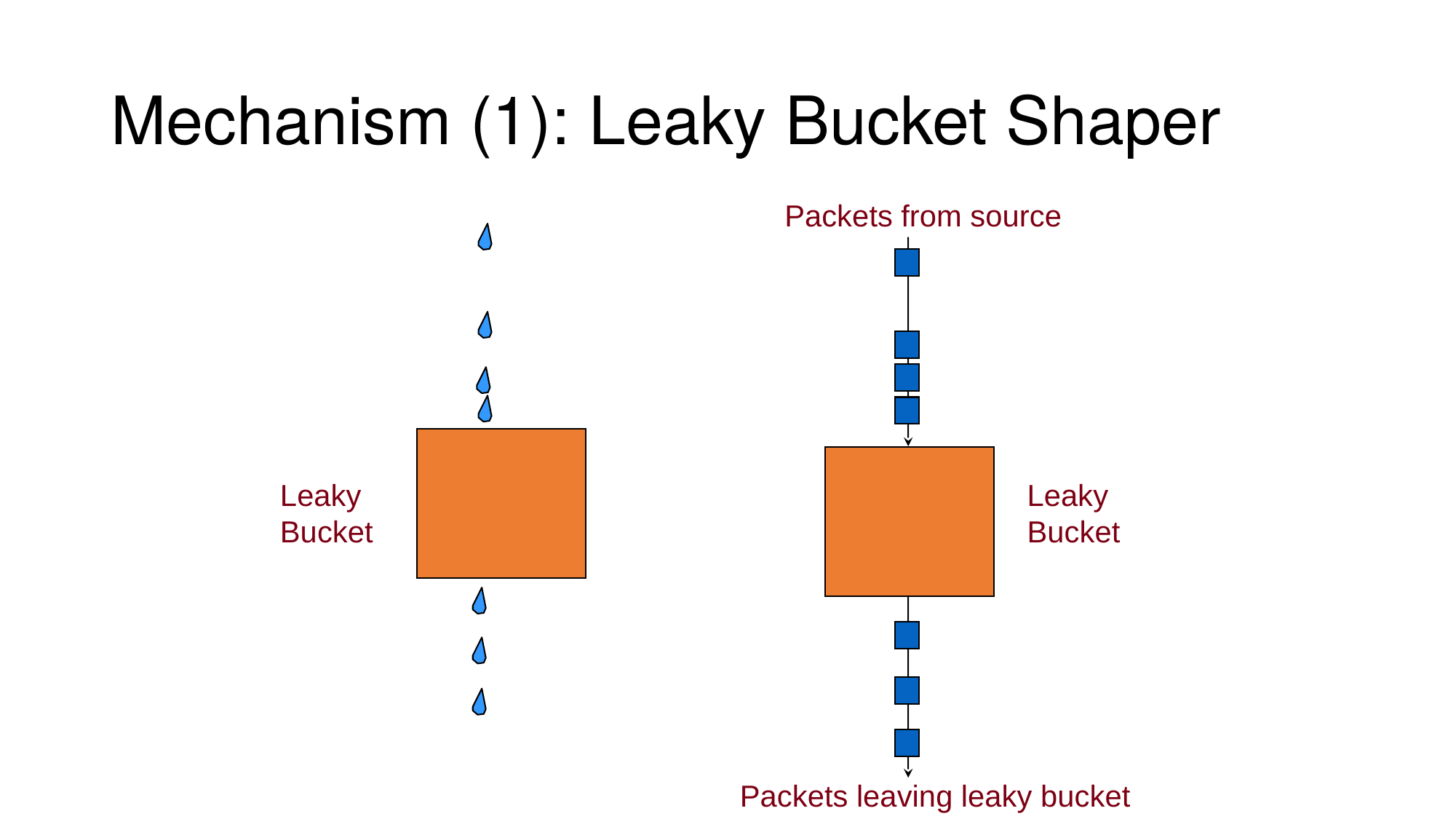

# Mechanism (1): Leaky Bucket Shaper
Packets from source

Leaky
Bucket
Leaky
Bucket

Packets leaving leaky bucket